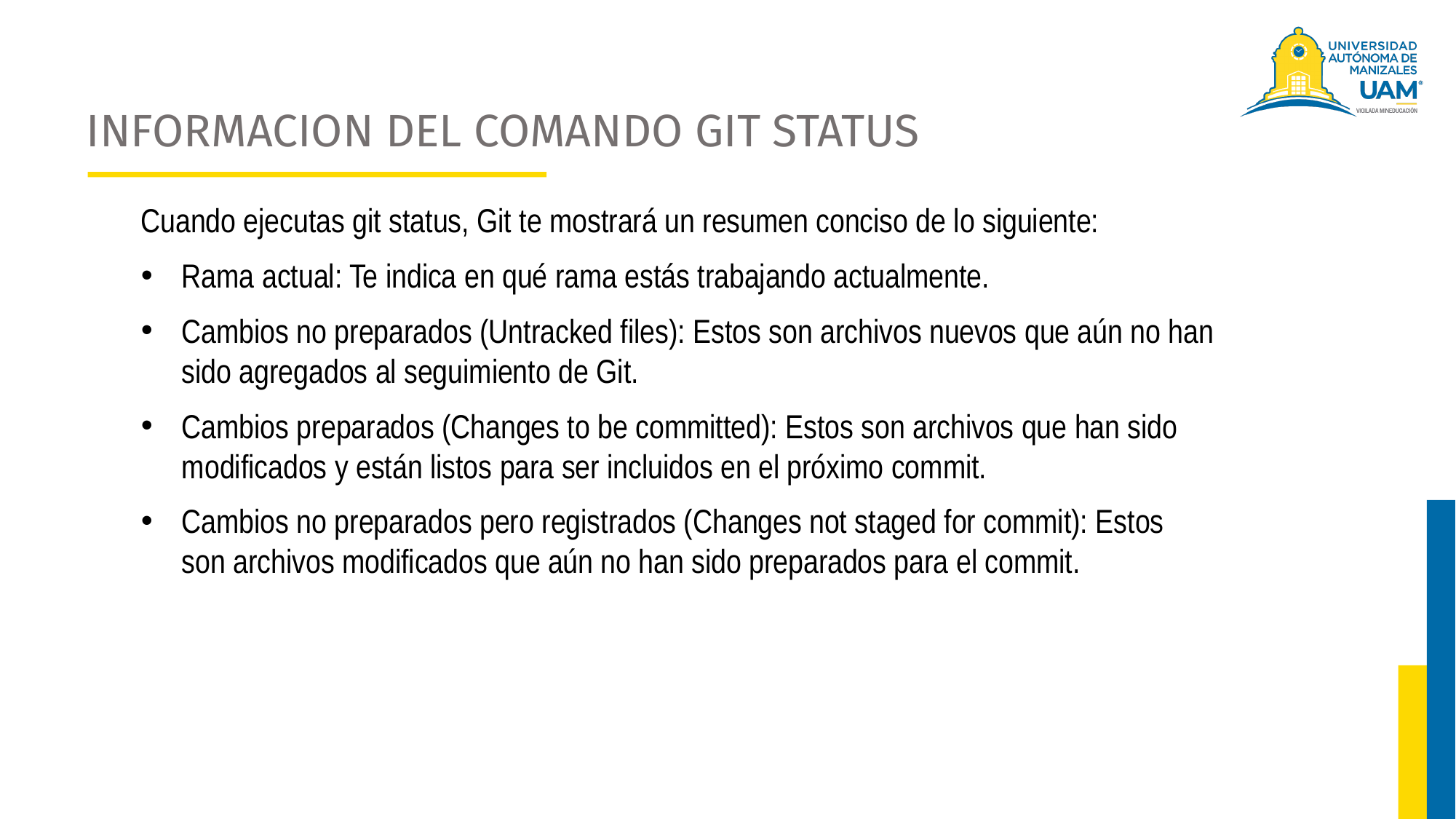

# INFORMACION DEL COMANDO GIT STATUS

Cuando ejecutas git status, Git te mostrará un resumen conciso de lo siguiente:
Rama actual: Te indica en qué rama estás trabajando actualmente.
Cambios no preparados (Untracked files): Estos son archivos nuevos que aún no han sido agregados al seguimiento de Git.
Cambios preparados (Changes to be committed): Estos son archivos que han sido modificados y están listos para ser incluidos en el próximo commit.
Cambios no preparados pero registrados (Changes not staged for commit): Estos son archivos modificados que aún no han sido preparados para el commit.